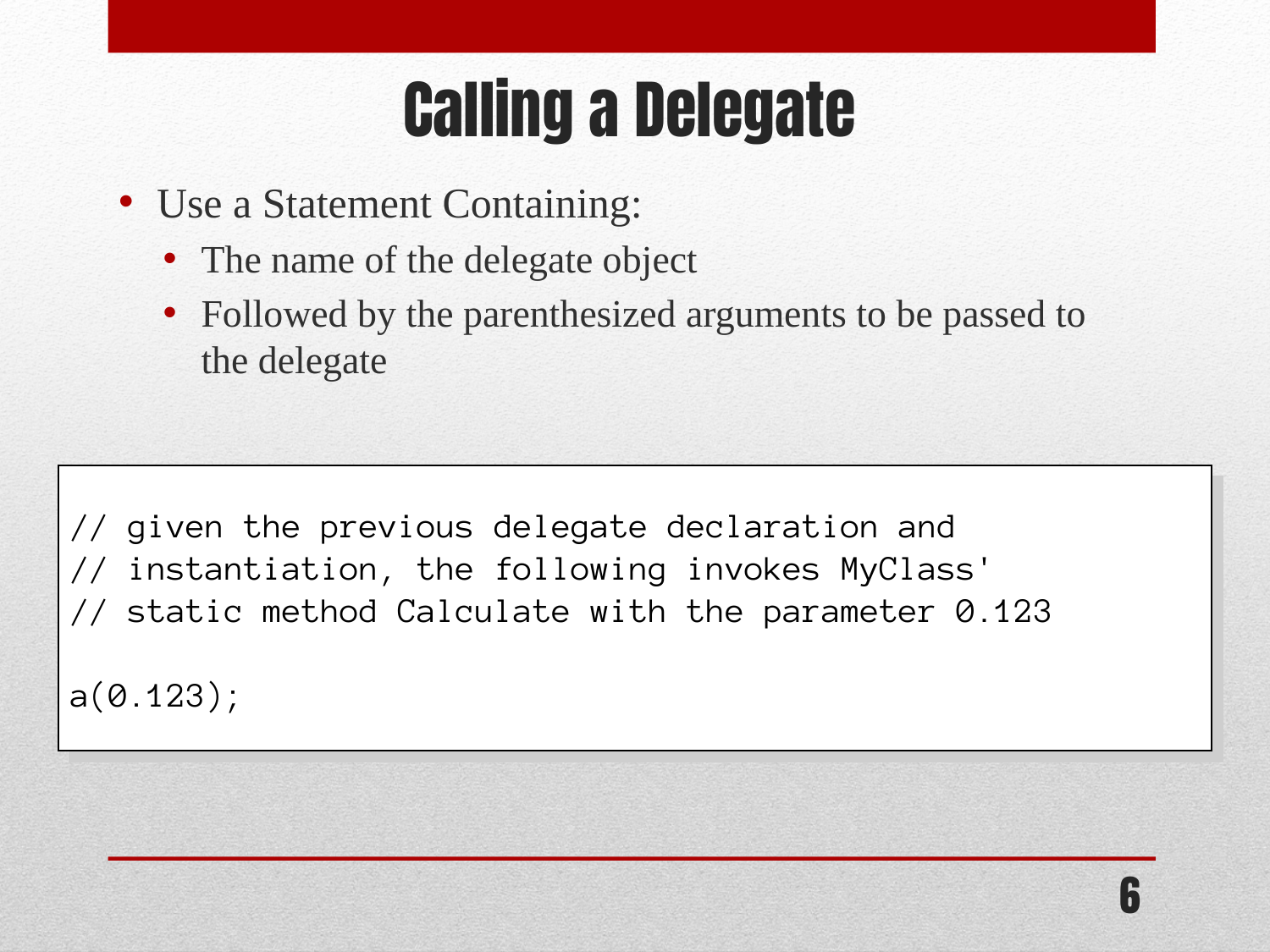

# Calling a Delegate
Use a Statement Containing:
The name of the delegate object
Followed by the parenthesized arguments to be passed to the delegate

// given the previous delegate declaration and
// instantiation, the following invokes MyClass'
// static method Calculate with the parameter 0.123

a(0.123);
6